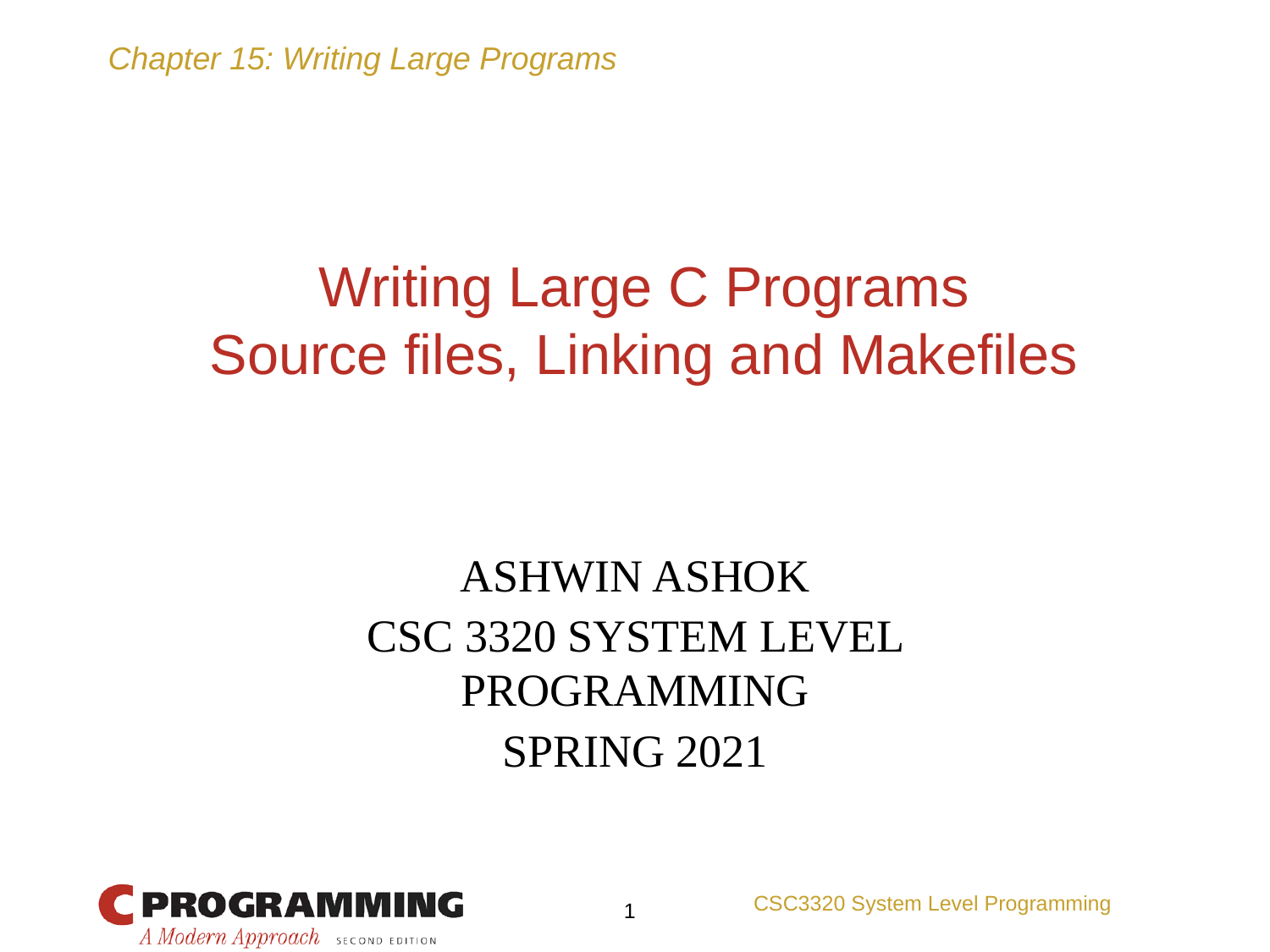

# Writing Large C Programs
Source files, Linking and Makefiles
ASHWIN ASHOK
CSC 3320 SYSTEM LEVEL PROGRAMMING
SPRING 2021

CSC3320 System Level Programming
1